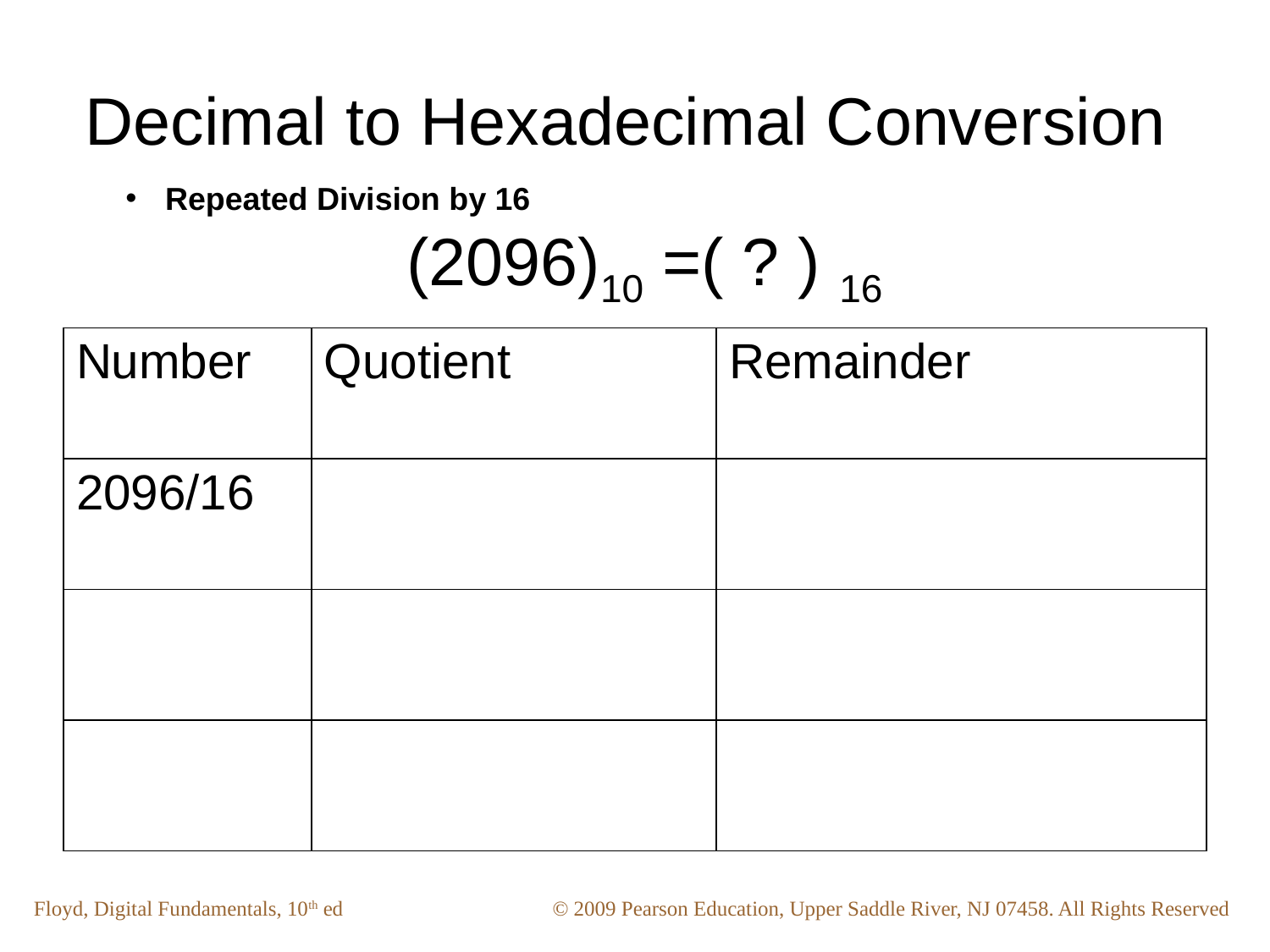

Decimal to Hexadecimal Conversion
# Repeated Division by 16
(2096)10 =( ? ) 16
| Number | Quotient | Remainder |
| --- | --- | --- |
| 2096/16 |  |  |
|  |  |  |
|  |  |  |